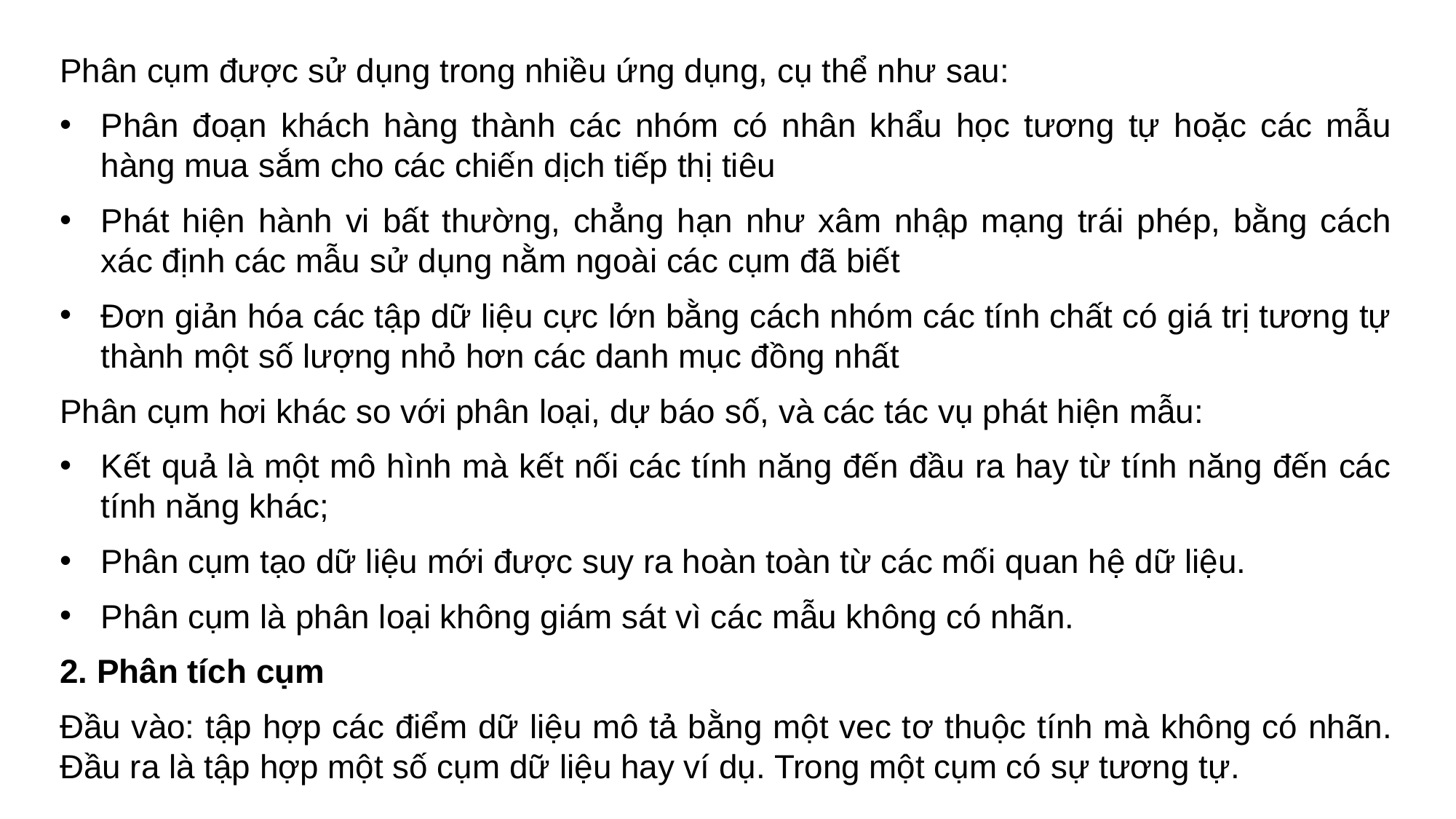

#
Phân cụm được sử dụng trong nhiều ứng dụng, cụ thể như sau:
Phân đoạn khách hàng thành các nhóm có nhân khẩu học tương tự hoặc các mẫu hàng mua sắm cho các chiến dịch tiếp thị tiêu
Phát hiện hành vi bất thường, chẳng hạn như xâm nhập mạng trái phép, bằng cách xác định các mẫu sử dụng nằm ngoài các cụm đã biết
Đơn giản hóa các tập dữ liệu cực lớn bằng cách nhóm các tính chất có giá trị tương tự thành một số lượng nhỏ hơn các danh mục đồng nhất
Phân cụm hơi khác so với phân loại, dự báo số, và các tác vụ phát hiện mẫu:
Kết quả là một mô hình mà kết nối các tính năng đến đầu ra hay từ tính năng đến các tính năng khác;
Phân cụm tạo dữ liệu mới được suy ra hoàn toàn từ các mối quan hệ dữ liệu.
Phân cụm là phân loại không giám sát vì các mẫu không có nhãn.
2. Phân tích cụm
Đầu vào: tập hợp các điểm dữ liệu mô tả bằng một vec tơ thuộc tính mà không có nhãn. Đầu ra là tập hợp một số cụm dữ liệu hay ví dụ. Trong một cụm có sự tương tự.